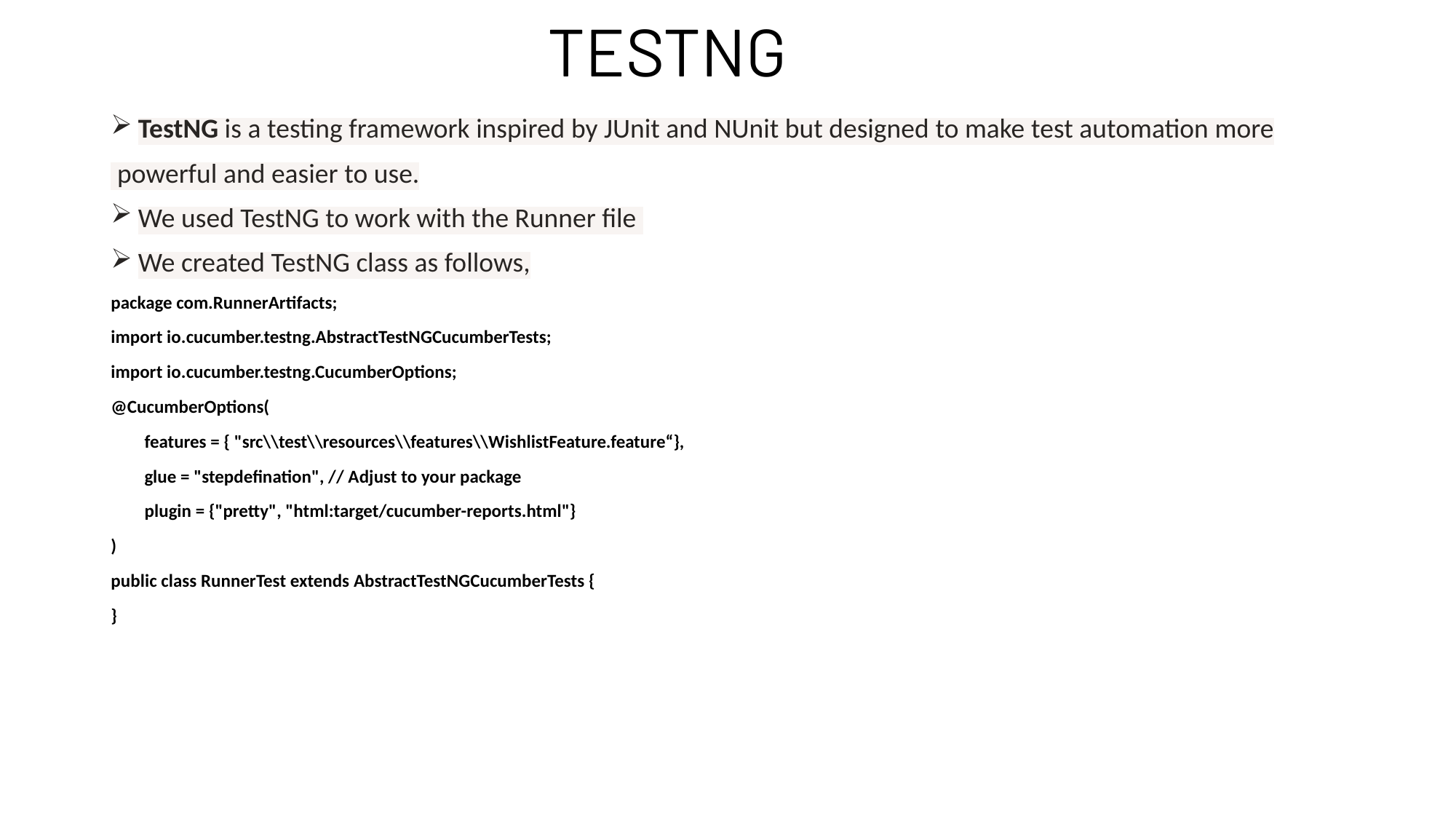

# TESTNG
TestNG is a testing framework inspired by JUnit and NUnit but designed to make test automation more
 powerful and easier to use.
We used TestNG to work with the Runner file
We created TestNG class as follows,
package com.RunnerArtifacts;
import io.cucumber.testng.AbstractTestNGCucumberTests;
import io.cucumber.testng.CucumberOptions;
@CucumberOptions(
        features = { "src\\test\\resources\\features\\WishlistFeature.feature“},
        glue = "stepdefination", // Adjust to your package
        plugin = {"pretty", "html:target/cucumber-reports.html"}
)
public class RunnerTest extends AbstractTestNGCucumberTests {
}